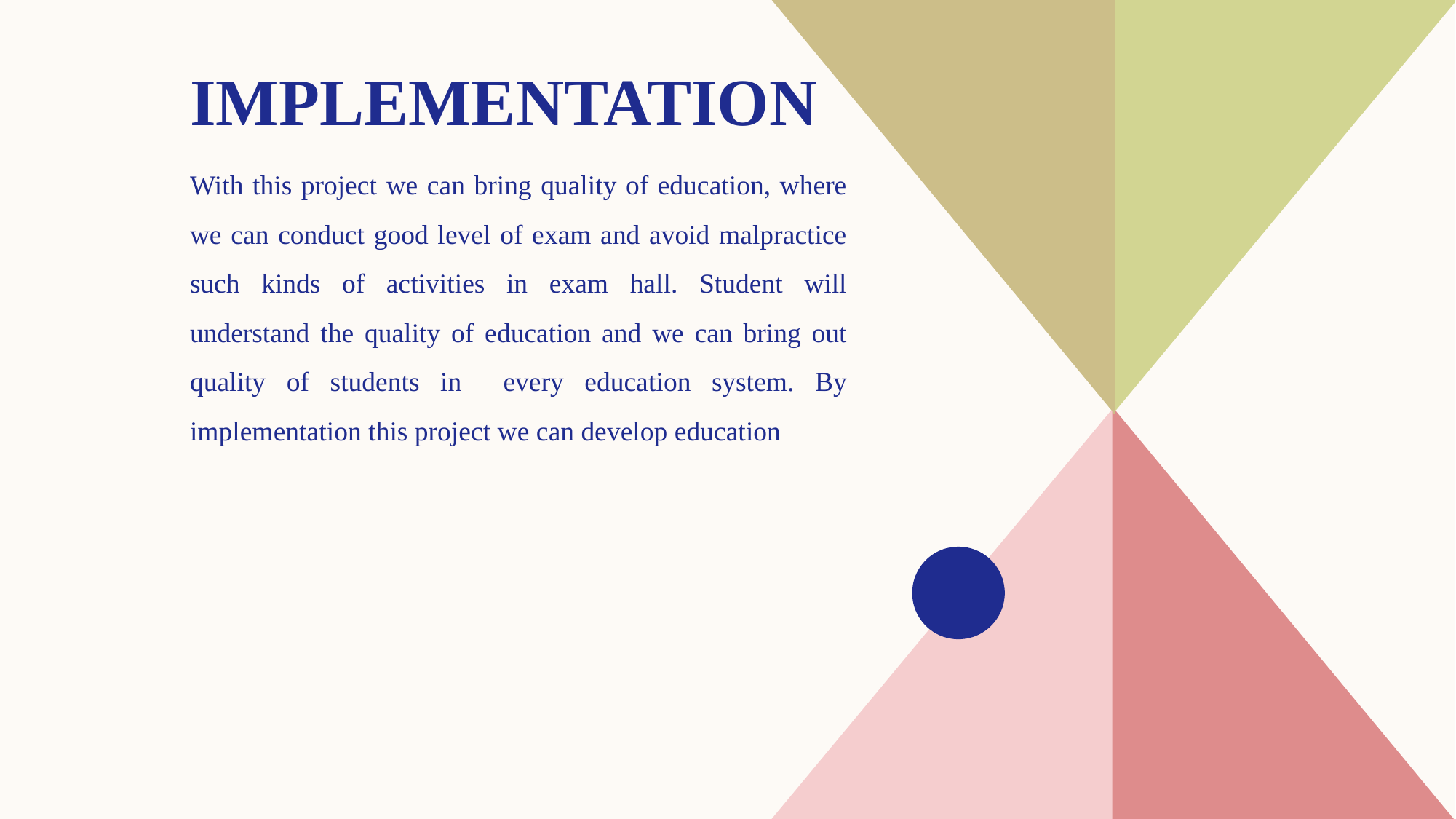

# Implementation
With this project we can bring quality of education, where we can conduct good level of exam and avoid malpractice such kinds of activities in exam hall. Student will understand the quality of education and we can bring out quality of students in  every education system. By implementation this project we can develop education